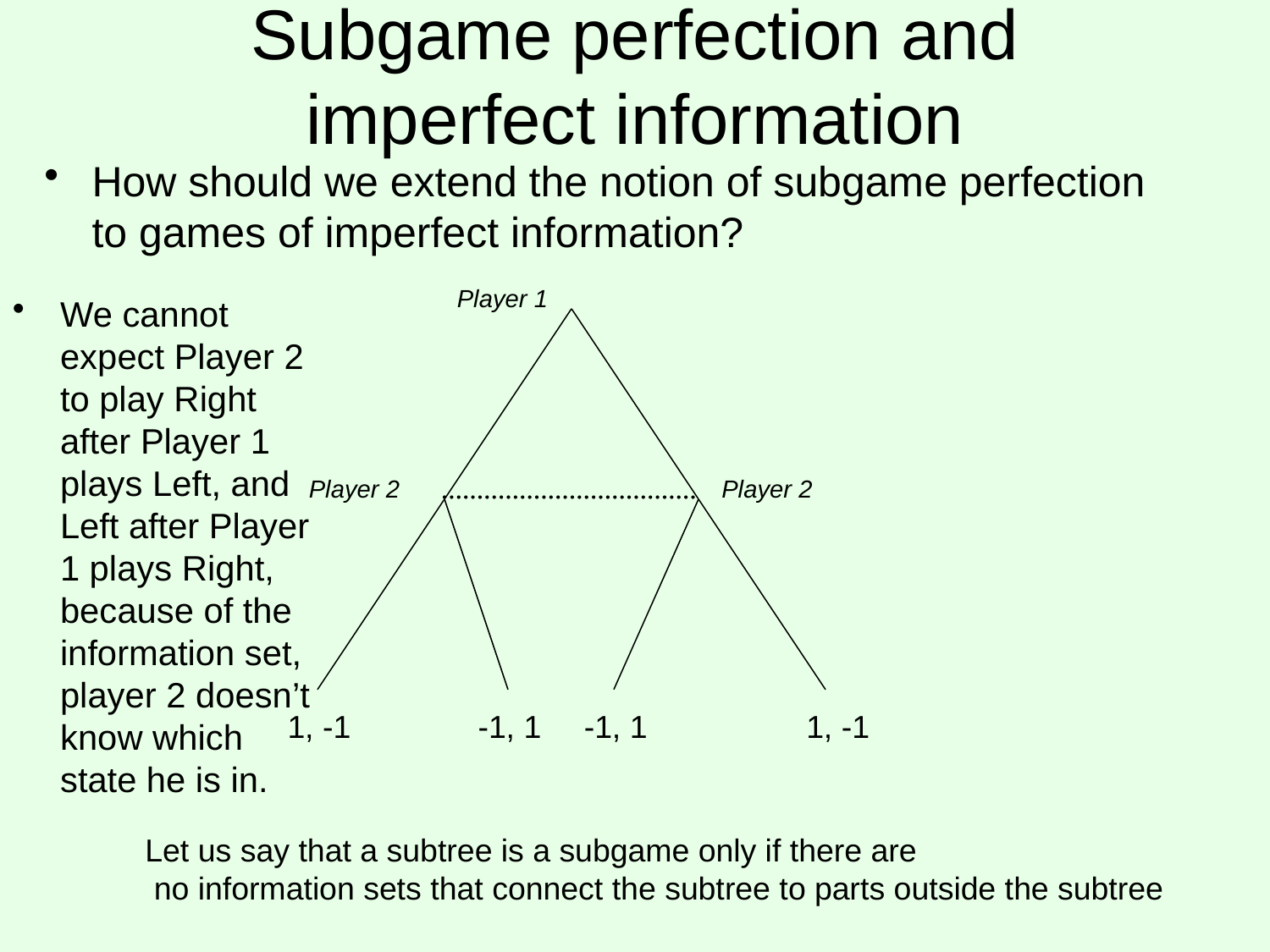

# Subgame perfection and imperfect information
How should we extend the notion of subgame perfection to games of imperfect information?
Player 1
We cannot expect Player 2 to play Right after Player 1 plays Left, and Left after Player 1 plays Right, because of the information set, player 2 doesn’t know which state he is in.

Player 2
Player 2

1, -1
-1, 1
-1, 1
1, -1
Let us say that a subtree is a subgame only if there are
 no information sets that connect the subtree to parts outside the subtree